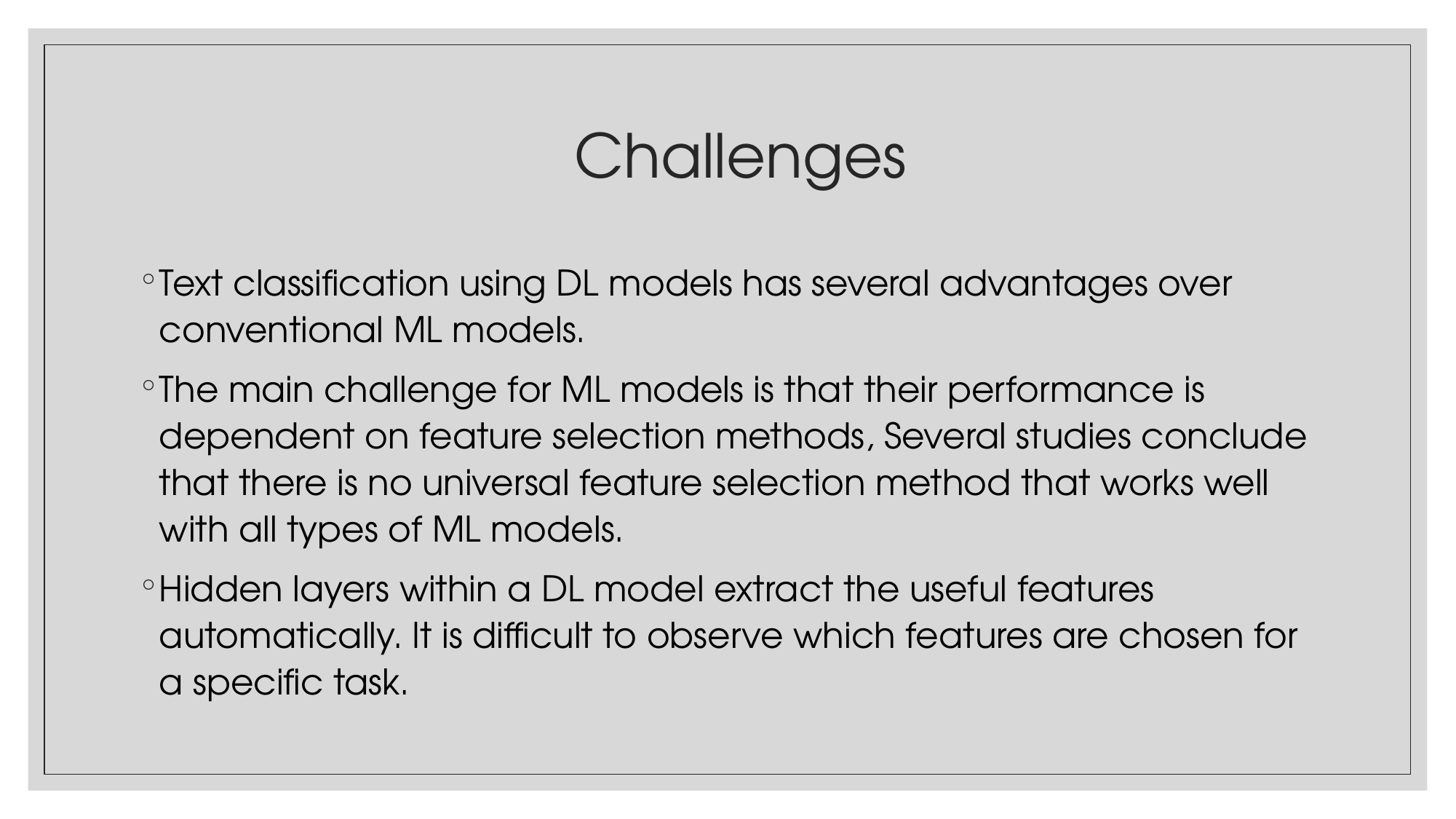

# Challenges
Text classification using DL models has several advantages over conventional ML models.
The main challenge for ML models is that their performance is dependent on feature selection methods, Several studies conclude that there is no universal feature selection method that works well with all types of ML models.
Hidden layers within a DL model extract the useful features automatically. It is difficult to observe which features are chosen for a specific task.